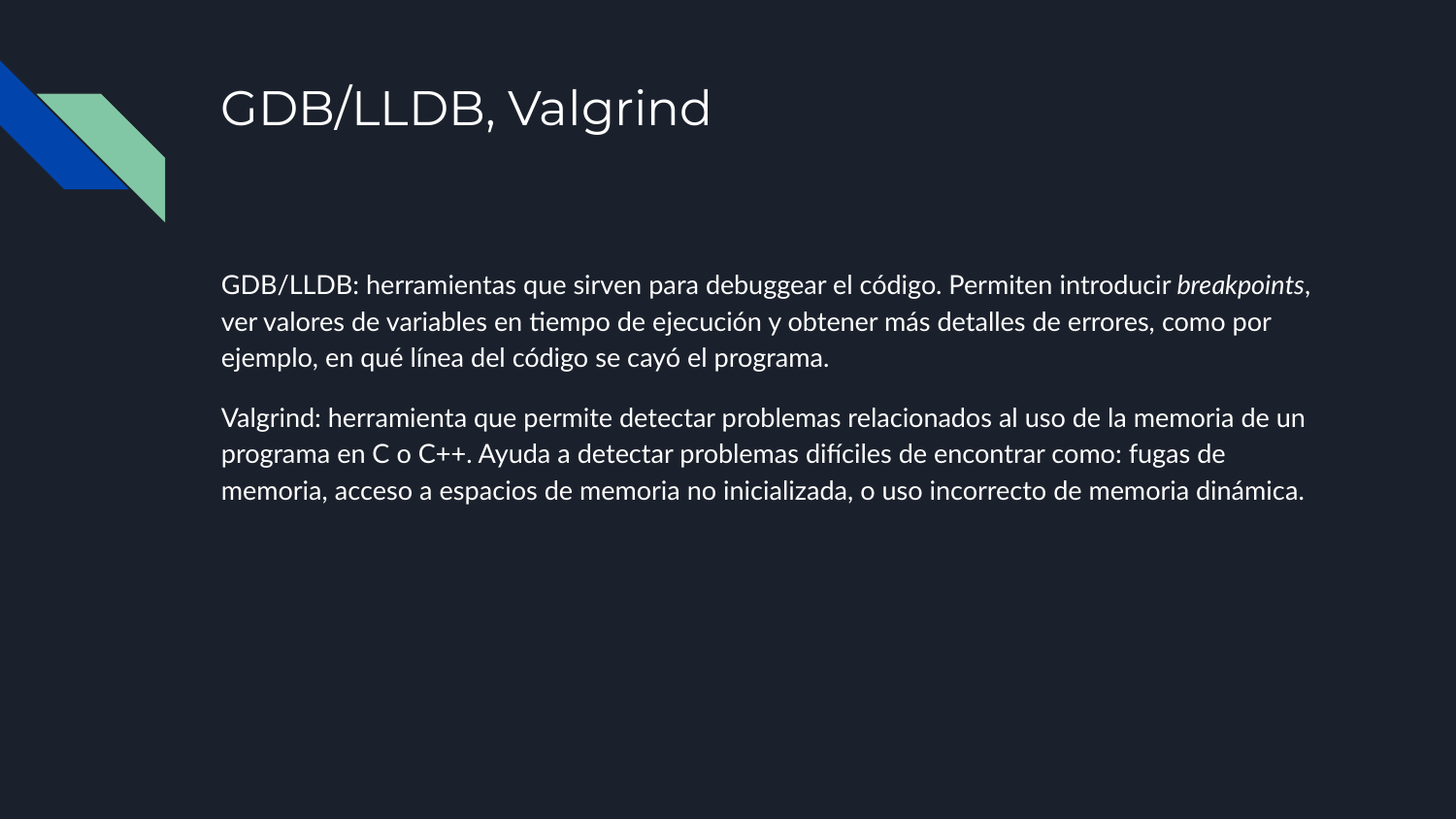

# GDB/LLDB, Valgrind
GDB/LLDB: herramientas que sirven para debuggear el código. Permiten introducir breakpoints, ver valores de variables en tiempo de ejecución y obtener más detalles de errores, como por ejemplo, en qué línea del código se cayó el programa.
Valgrind: herramienta que permite detectar problemas relacionados al uso de la memoria de un programa en C o C++. Ayuda a detectar problemas difíciles de encontrar como: fugas de memoria, acceso a espacios de memoria no inicializada, o uso incorrecto de memoria dinámica.